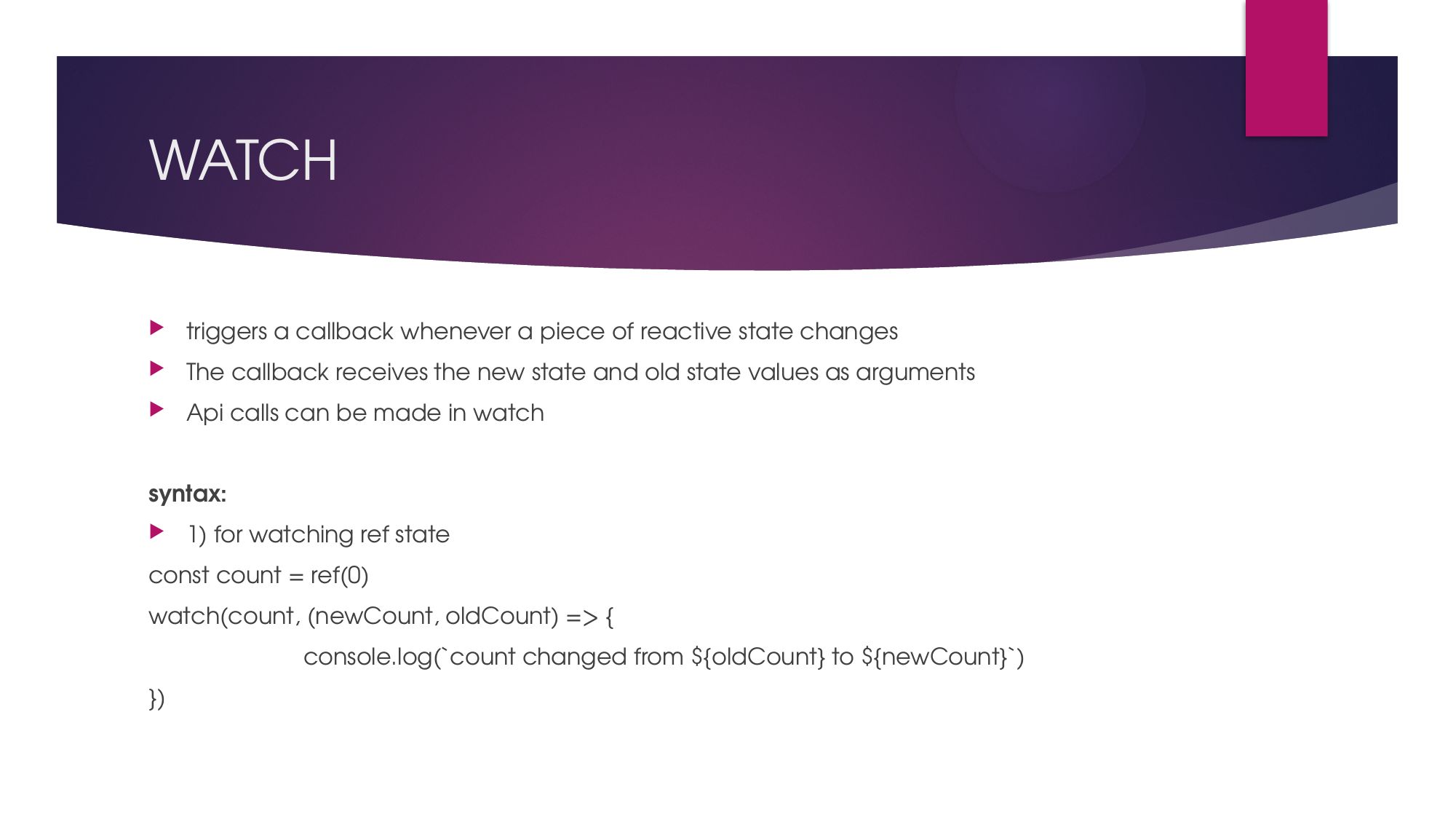

# WATCH
triggers a callback whenever a piece of reactive state changes
The callback receives the new state and old state values as arguments
Api calls can be made in watch

syntax:
1) for watching ref state
const count = ref(0)
watch(count, (newCount, oldCount) => {
console.log(`count changed from ${oldCount} to ${newCount}`)
})